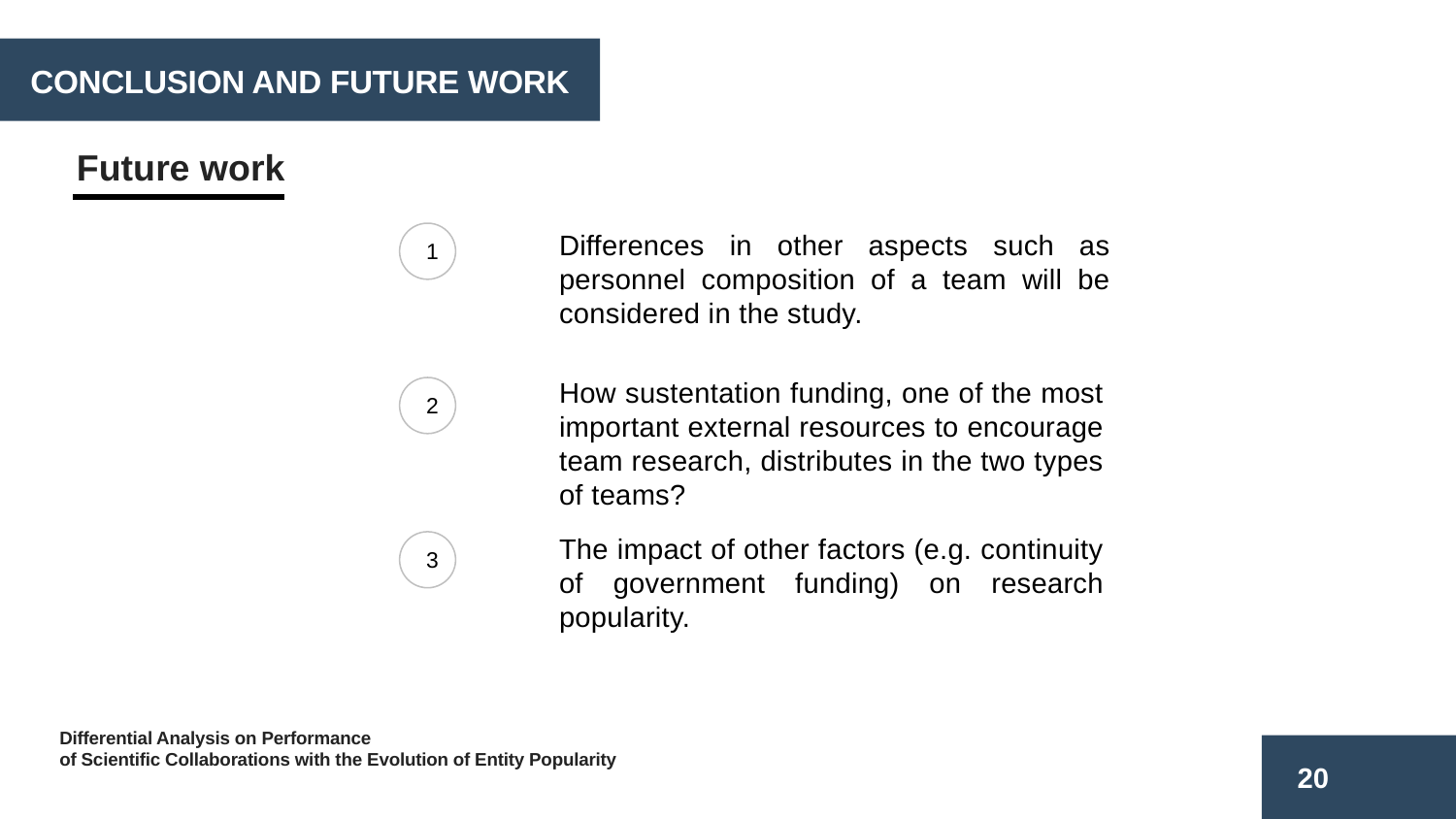

CONCLUSION AND FUTURE WORK
Future work
Differences in other aspects such as personnel composition of a team will be considered in the study.

1
How sustentation funding, one of the most important external resources to encourage team research, distributes in the two types of teams?

2
The impact of other factors (e.g. continuity of government funding) on research popularity.

3
Differential Analysis on Performance
of Scientific Collaborations with the Evolution of Entity Popularity

20